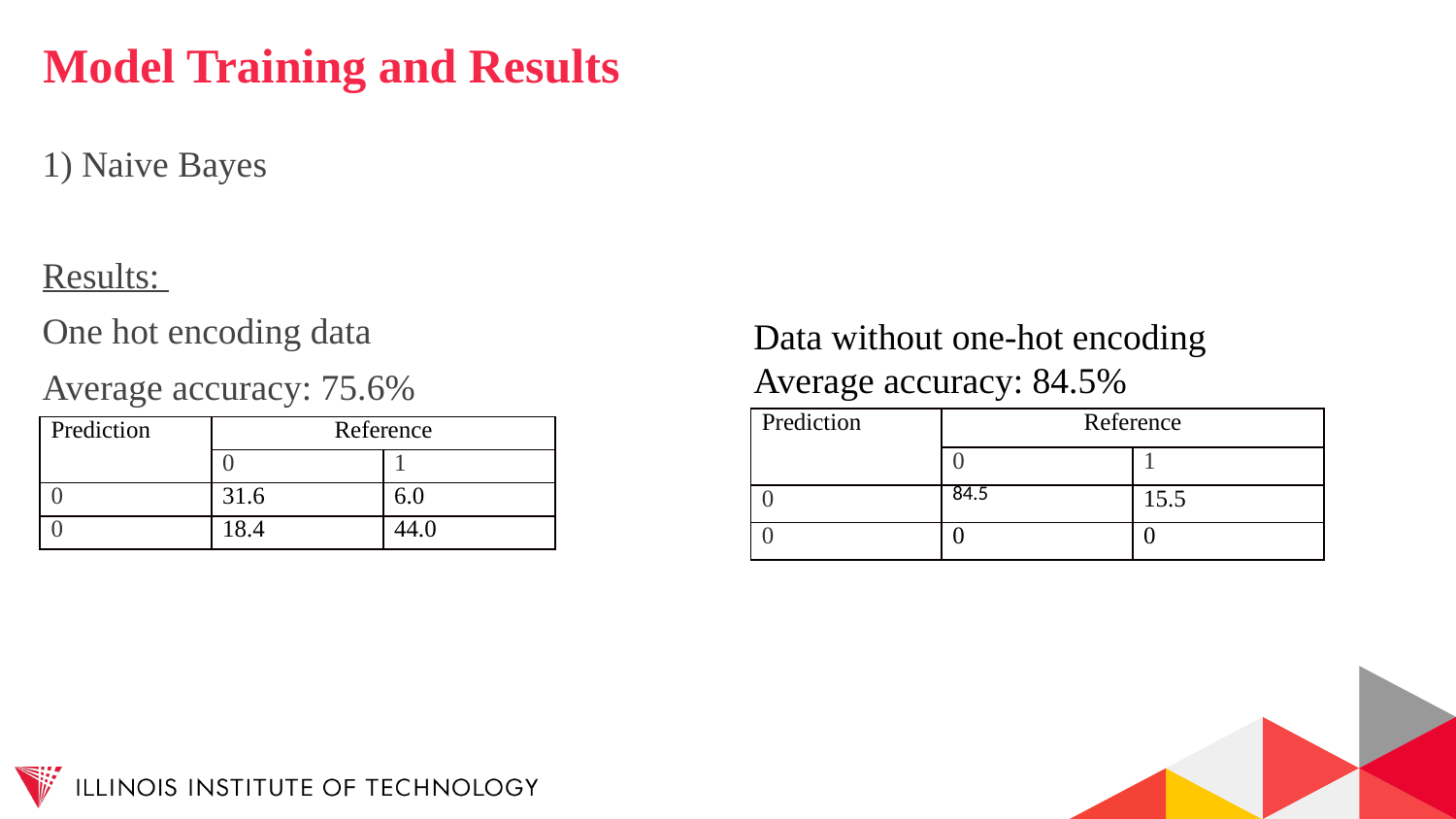

# Model Training and Results
1) Naive Bayes

Results:
One hot encoding data
Average accuracy: 75.6%

Data without one-hot encoding
Average accuracy: 84.5%
| Prediction | Reference |  |
| --- | --- | --- |
|  | 0 | 1 |
| 0 | 84.5 | 15.5 |
| 0 | 0 | 0 |
| Prediction | Reference |  |
| --- | --- | --- |
|  | 0 | 1 |
| 0 | 31.6 | 6.0 |
| 0 | 18.4 | 44.0 |
23